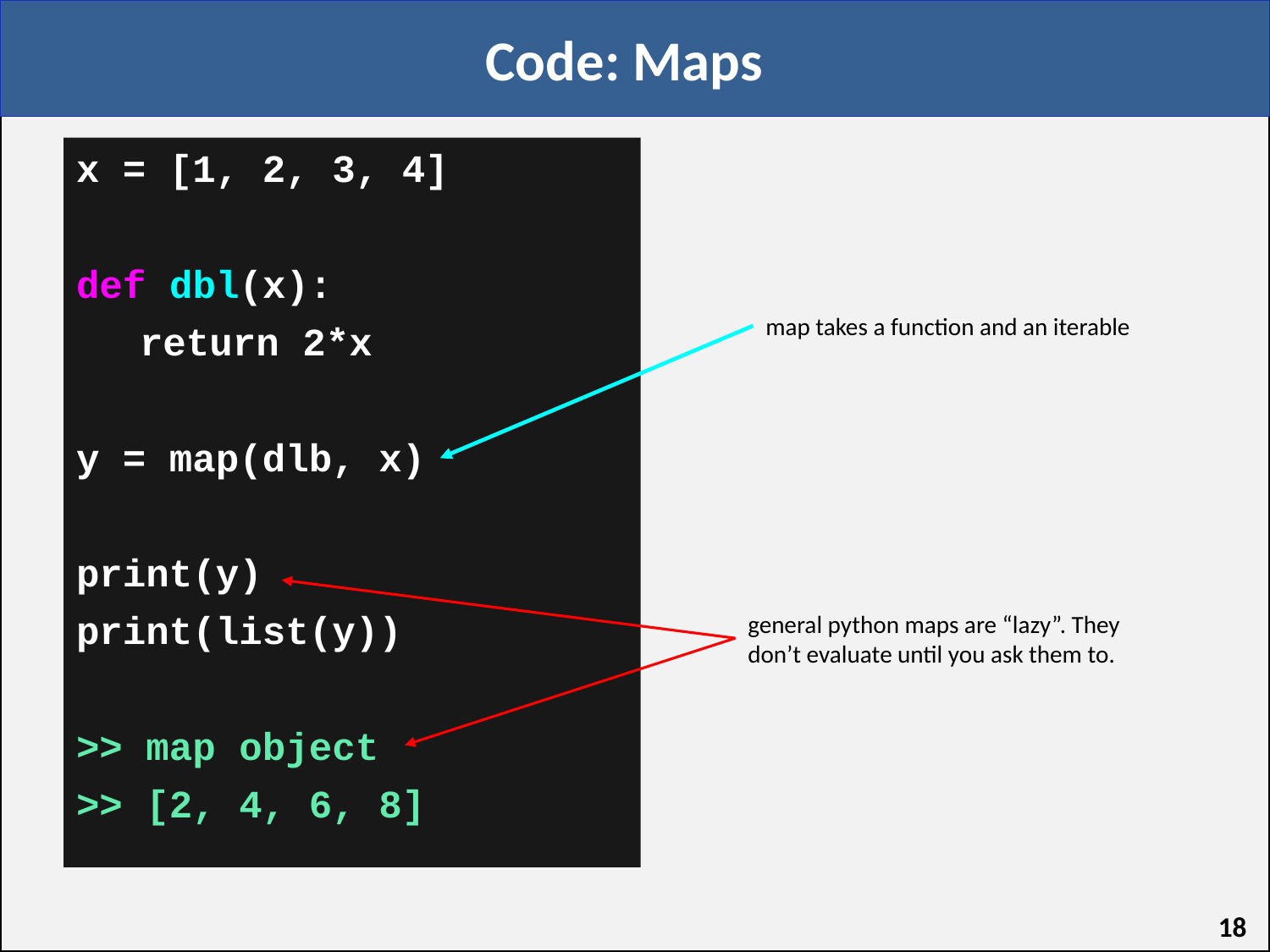

# Code: Maps
x = [1, 2, 3, 4]

def dbl(x):
return 2*x

y = map(dlb, x)

print(y)
print(list(y))

>> map object
>> [2, 4, 6, 8]
map takes a function and an iterable
general python maps are “lazy”. They don’t evaluate until you ask them to.
18